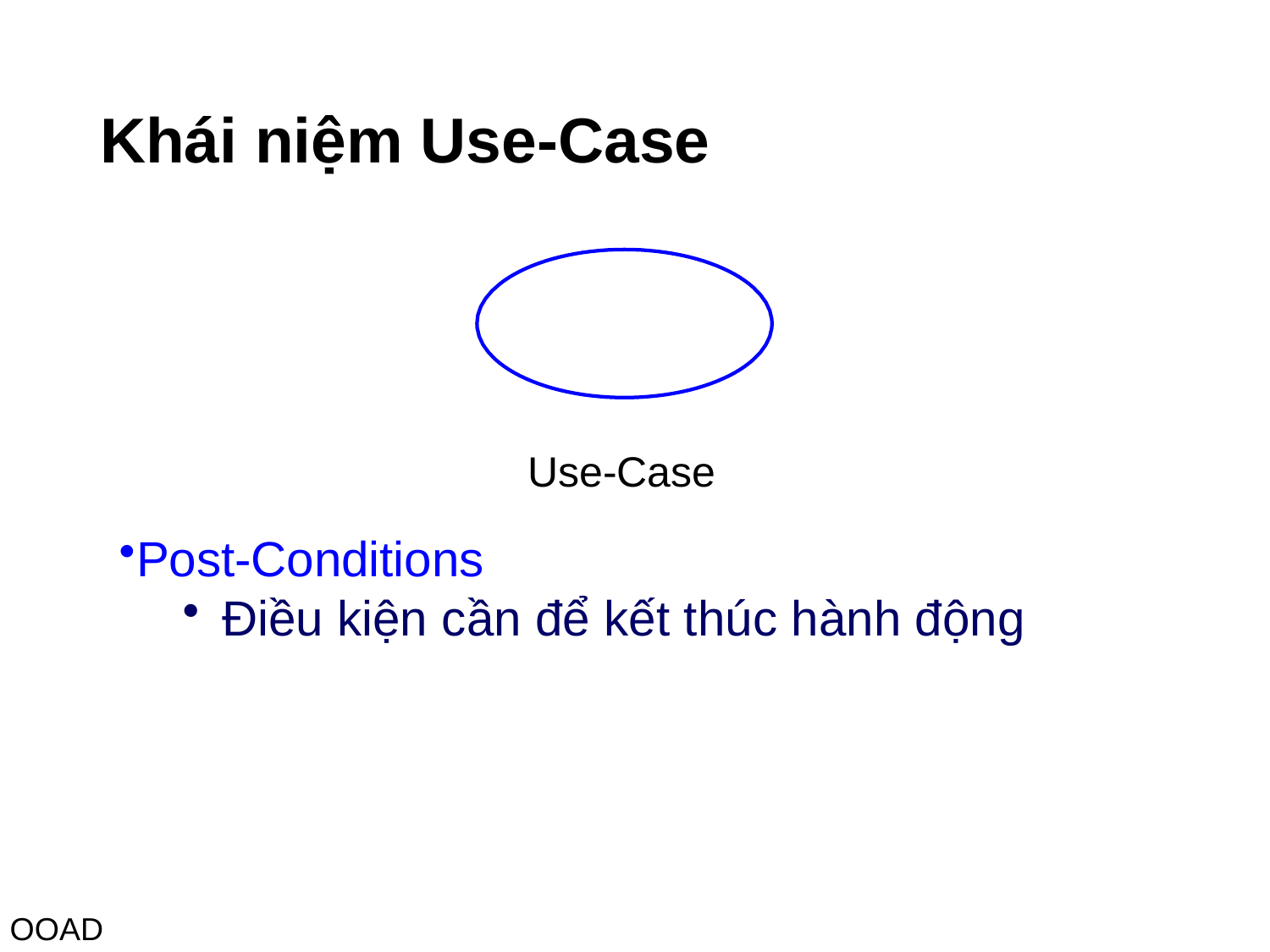

# Khái niệm Use-Case

Use-Case
Post-Conditions
Điều kiện cần để kết thúc hành động
OOAD